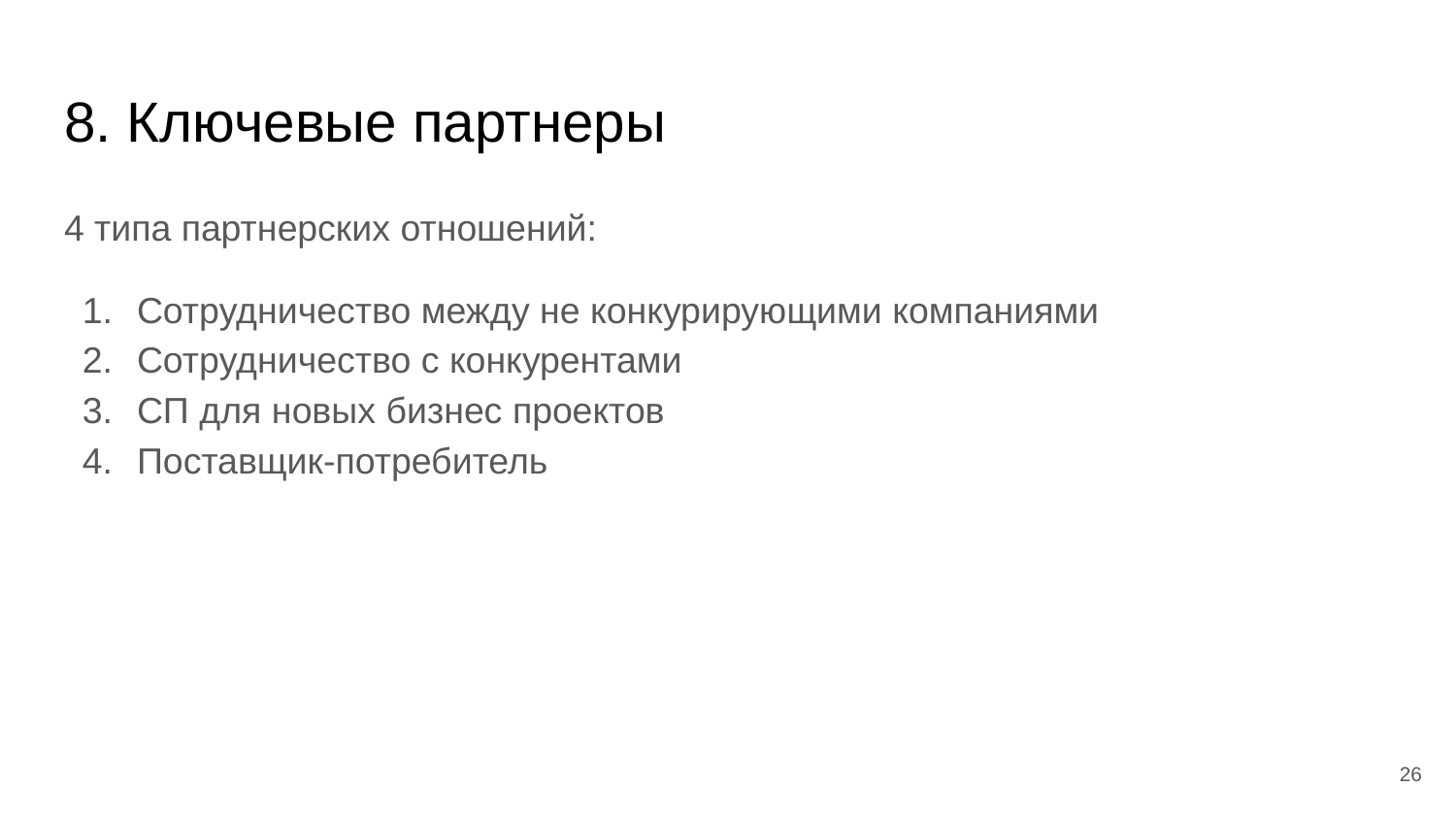

# 8. Ключевые партнеры
4 типа партнерских отношений:
Сотрудничество между не конкурирующими компаниями
Сотрудничество с конкурентами
СП для новых бизнес проектов
Поставщик-потребитель
26